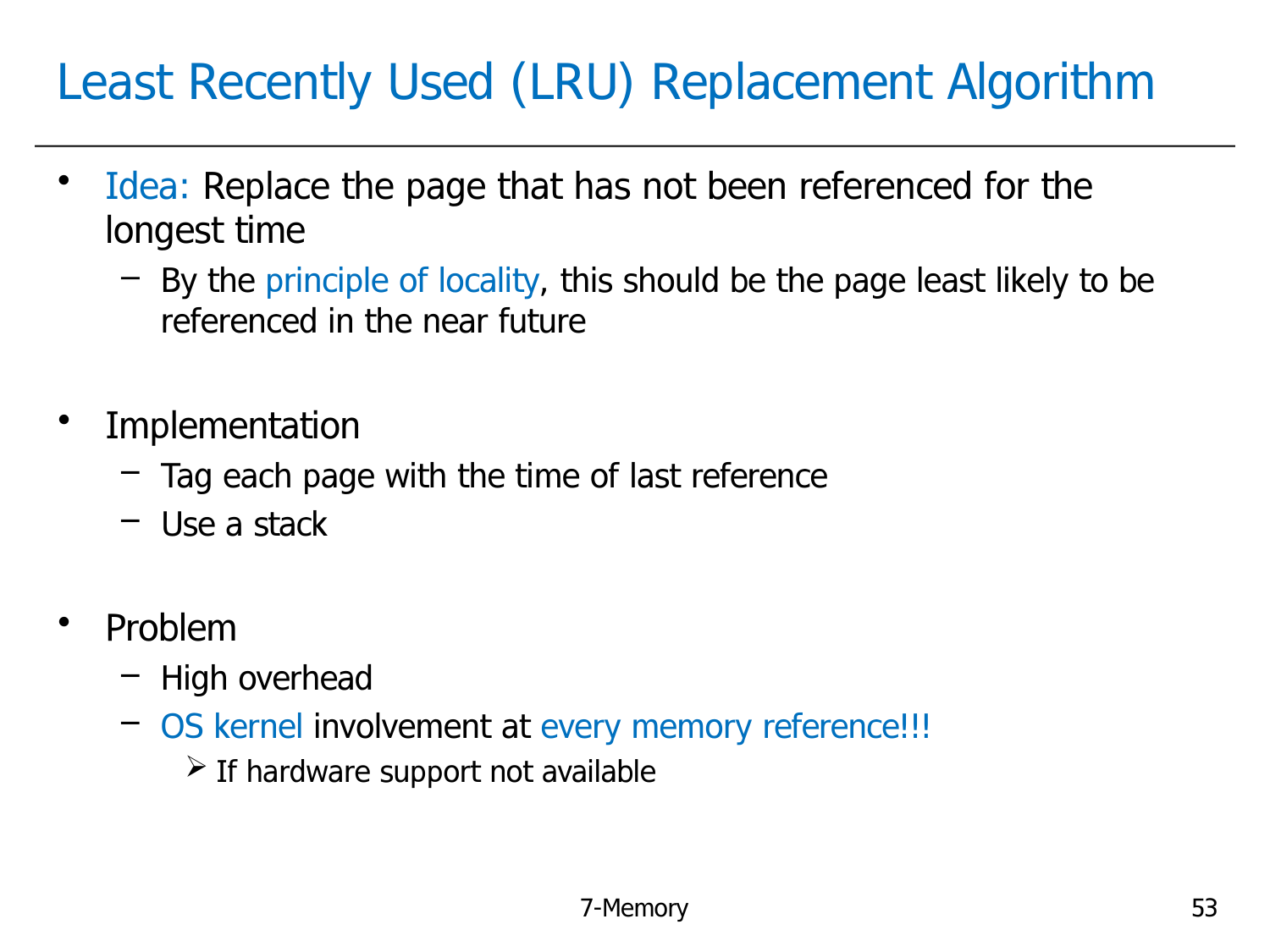

# Least Recently Used (LRU) Replacement Algorithm
Idea: Replace the page that has not been referenced for the longest time
By the principle of locality, this should be the page least likely to be referenced in the near future

Implementation
Tag each page with the time of last reference
Use a stack

Problem
High overhead
OS kernel involvement at every memory reference!!!
If hardware support not available
7-Memory
53